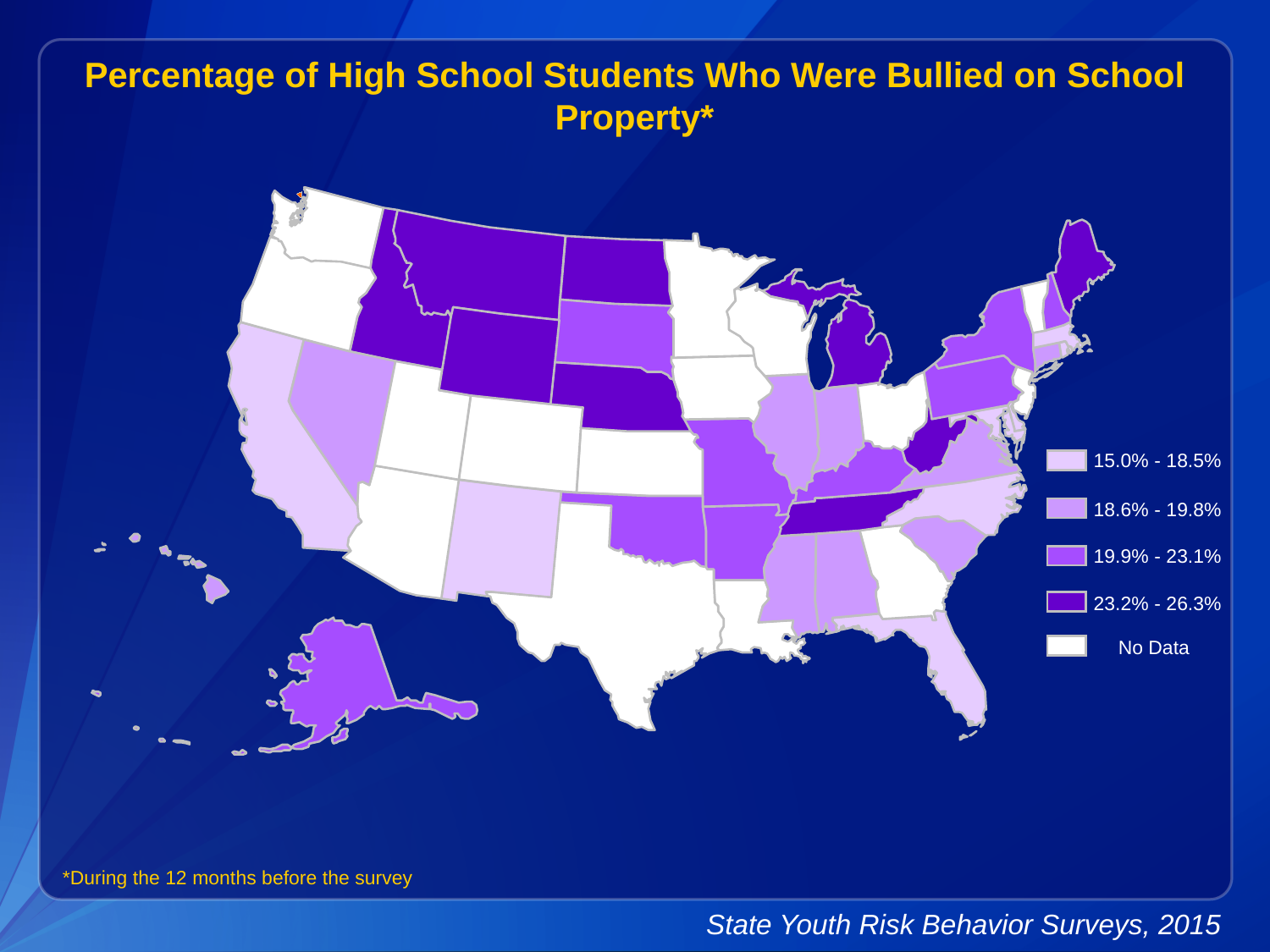

Percentage of High School Students Who Were Bullied on School Property*

15.0% - 18.5%

18.6% - 19.8%

19.9% - 23.1%

23.2% - 26.3%

No Data

*During the 12 months before the survey
State Youth Risk Behavior Surveys, 2015